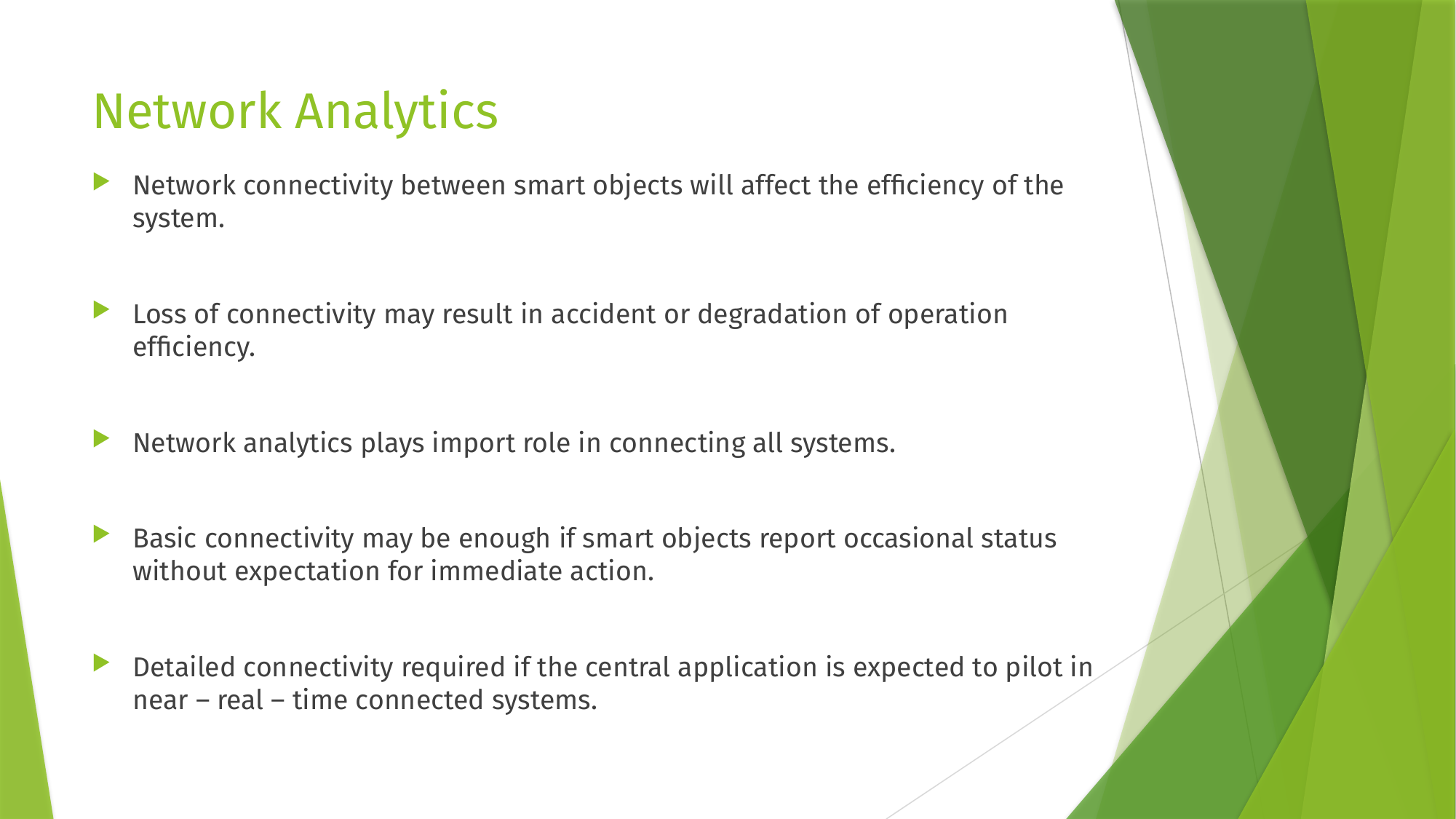

# Network Analytics
Network connectivity between smart objects will affect the efficiency of the system.

Loss of connectivity may result in accident or degradation of operation efficiency.

Network analytics plays import role in connecting all systems.

Basic connectivity may be enough if smart objects report occasional status without expectation for immediate action.

Detailed connectivity required if the central application is expected to pilot in near – real – time connected systems.